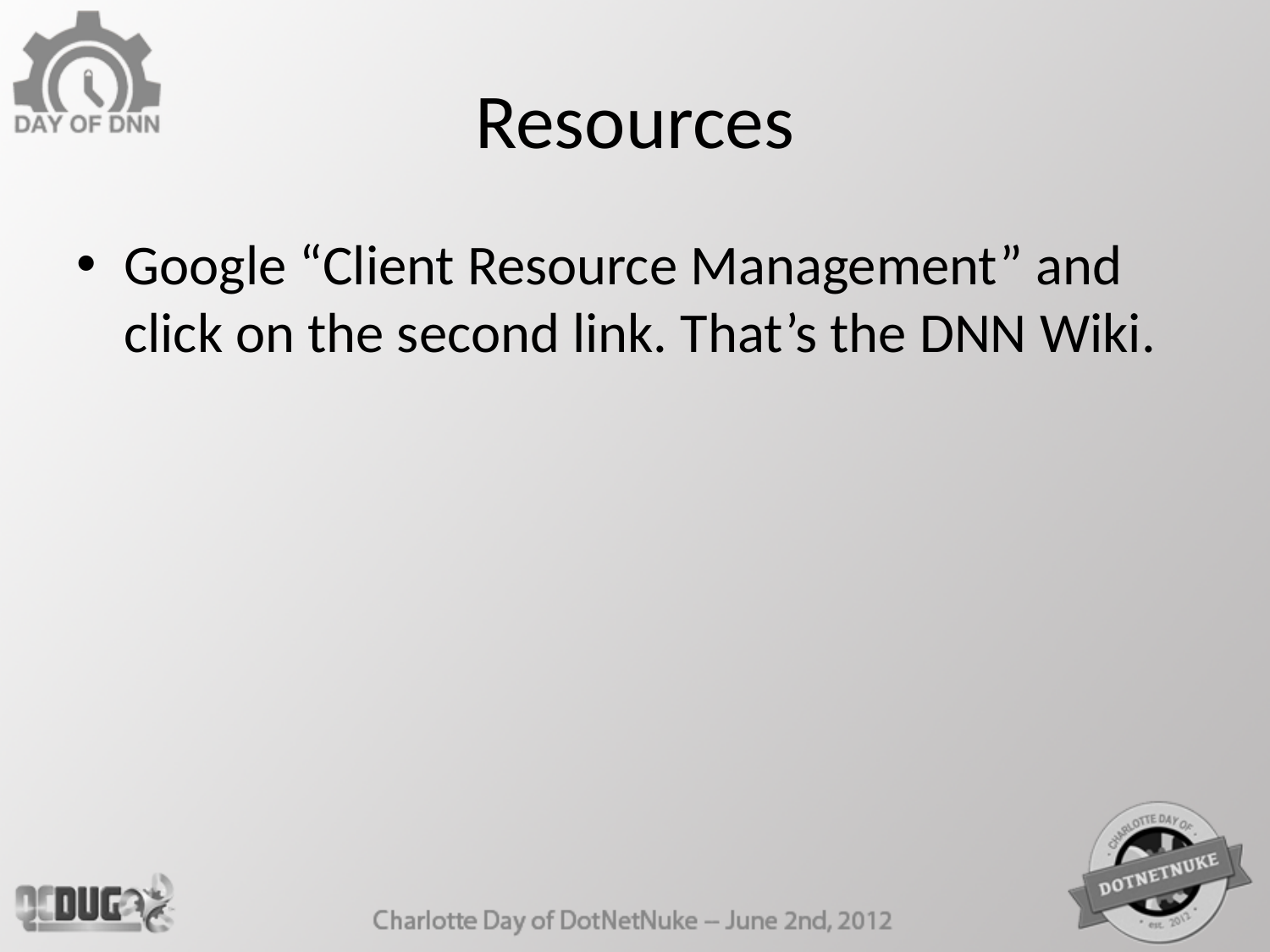

# Resources
Google “Client Resource Management” and click on the second link. That’s the DNN Wiki.